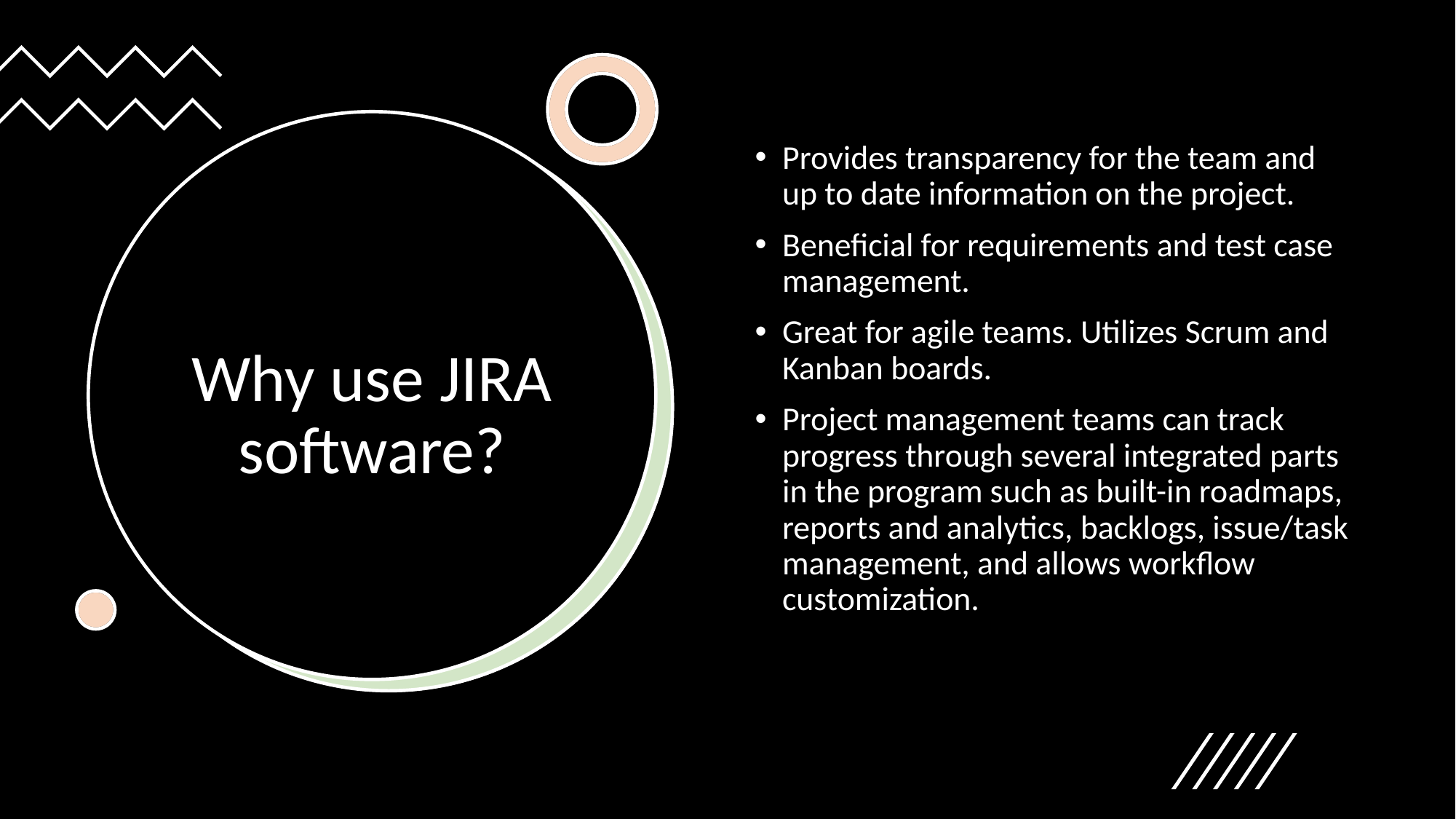

Provides transparency for the team and up to date information on the project.
Beneficial for requirements and test case management.
Great for agile teams. Utilizes Scrum and Kanban boards.
Project management teams can track progress through several integrated parts in the program such as built-in roadmaps, reports and analytics, backlogs, issue/task management, and allows workflow customization.
# Why use JIRA software?